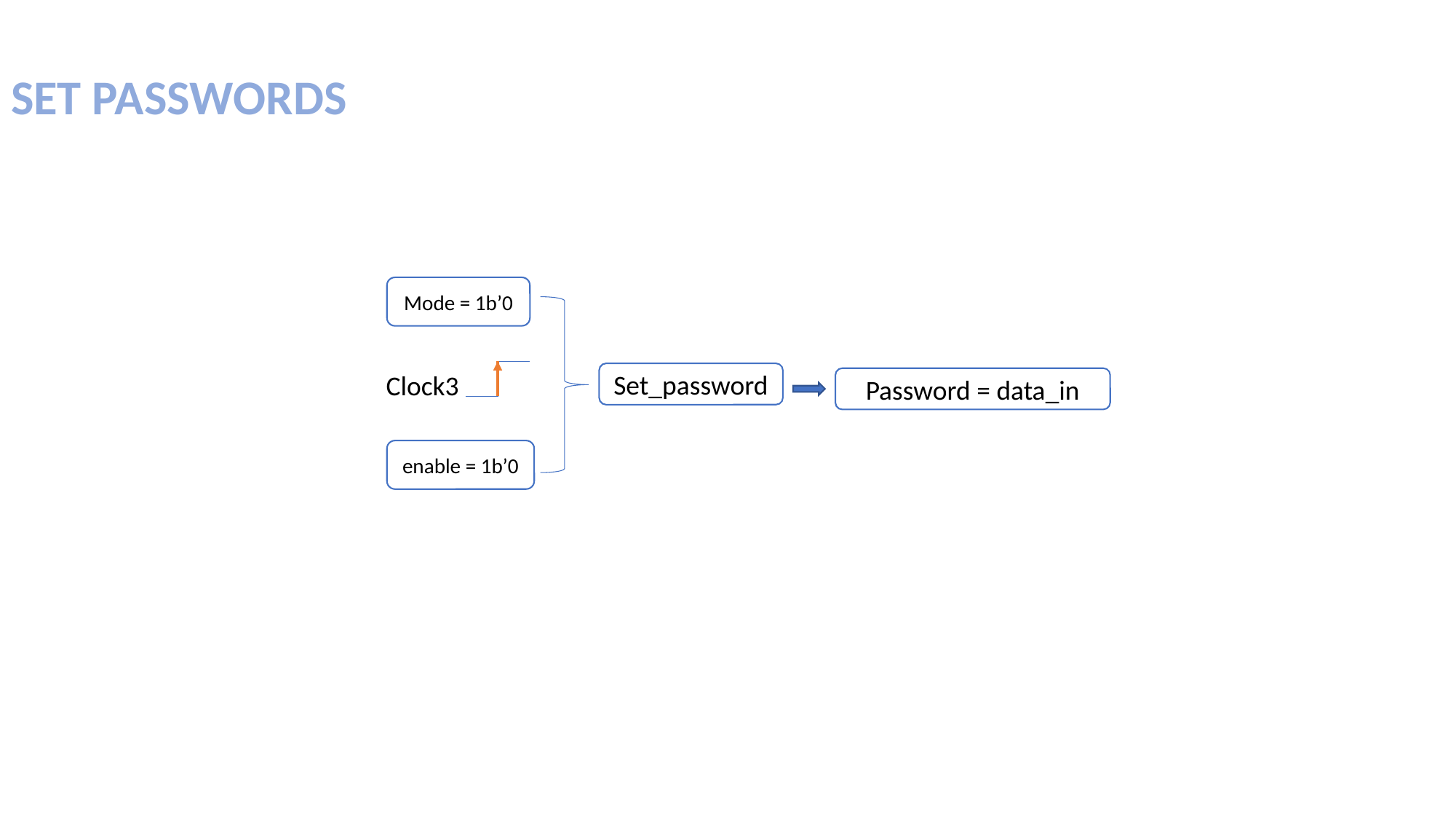

SET PASSWORDS
Mode = 1b’0

Clock3
Set_password
Password = data_in

enable = 1b’0